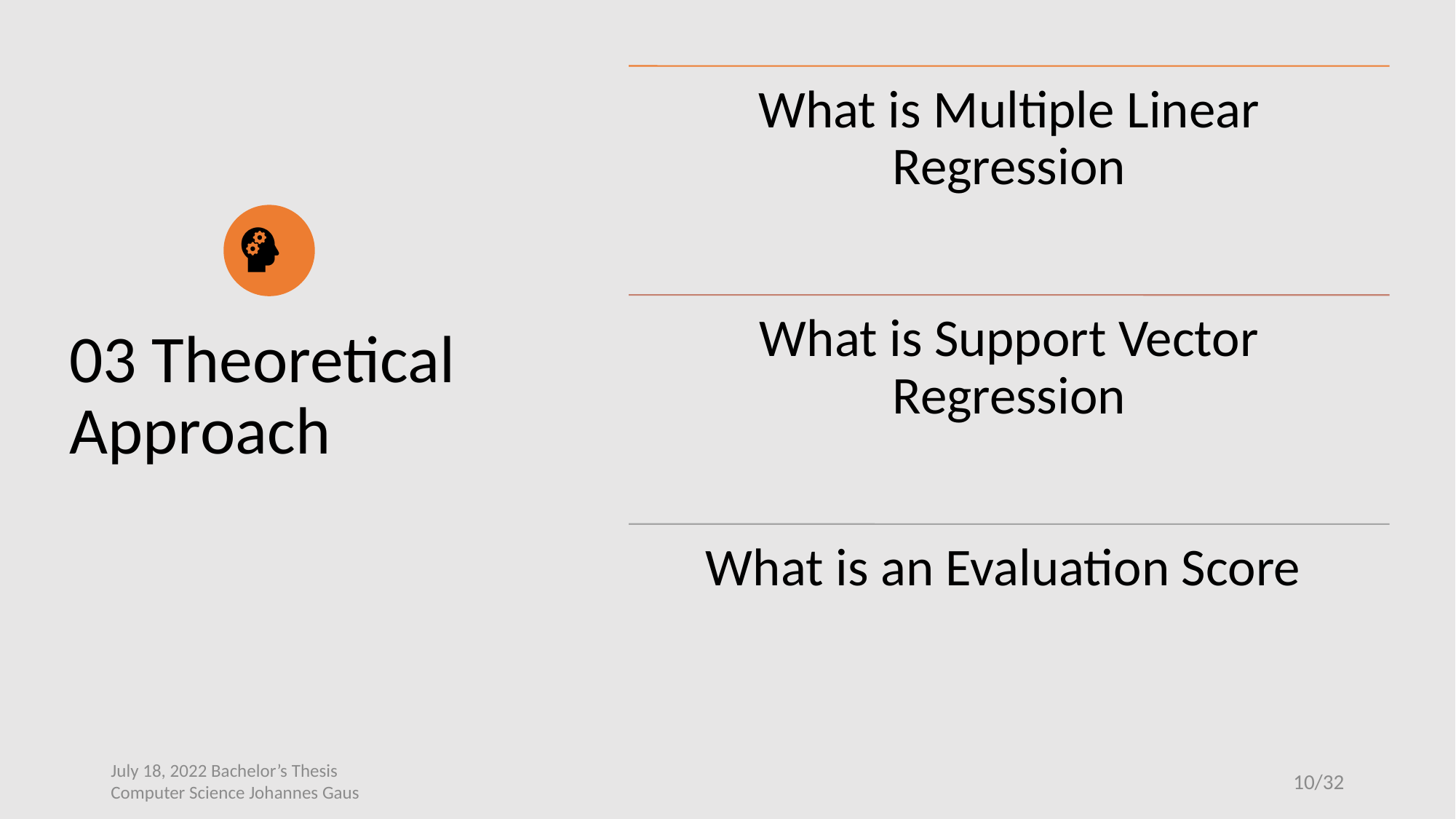

# 03 Theoretical Approach
What is Multiple Linear Regression
What is Support Vector Regression
What is an Evaluation Score

July 18, 2022 Bachelor’s Thesis
Computer Science Johannes Gaus
10/32